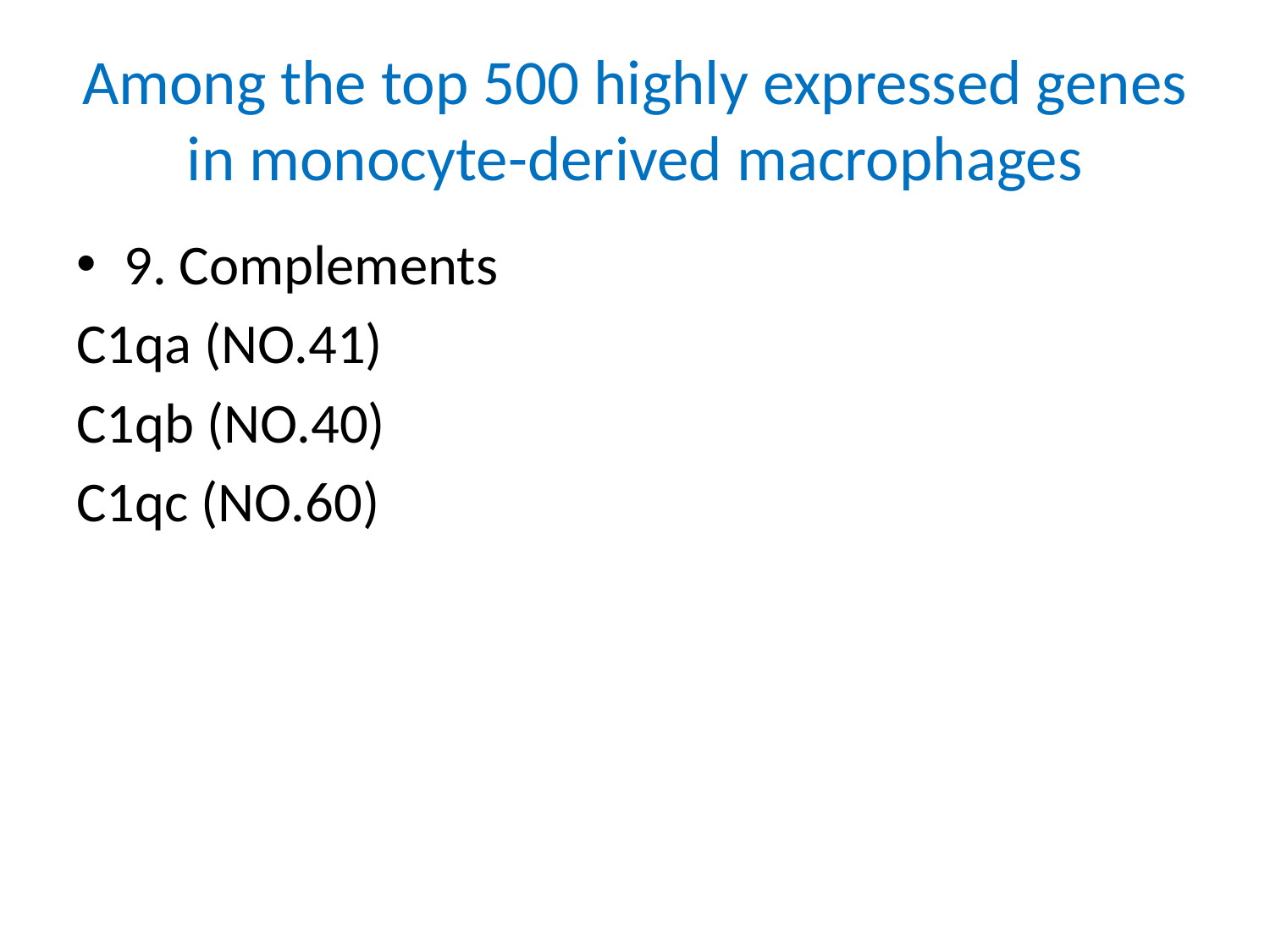

# Among the top 500 highly expressed genes in monocyte-derived macrophages
9. Complements
C1qa (NO.41)
C1qb (NO.40)
C1qc (NO.60)